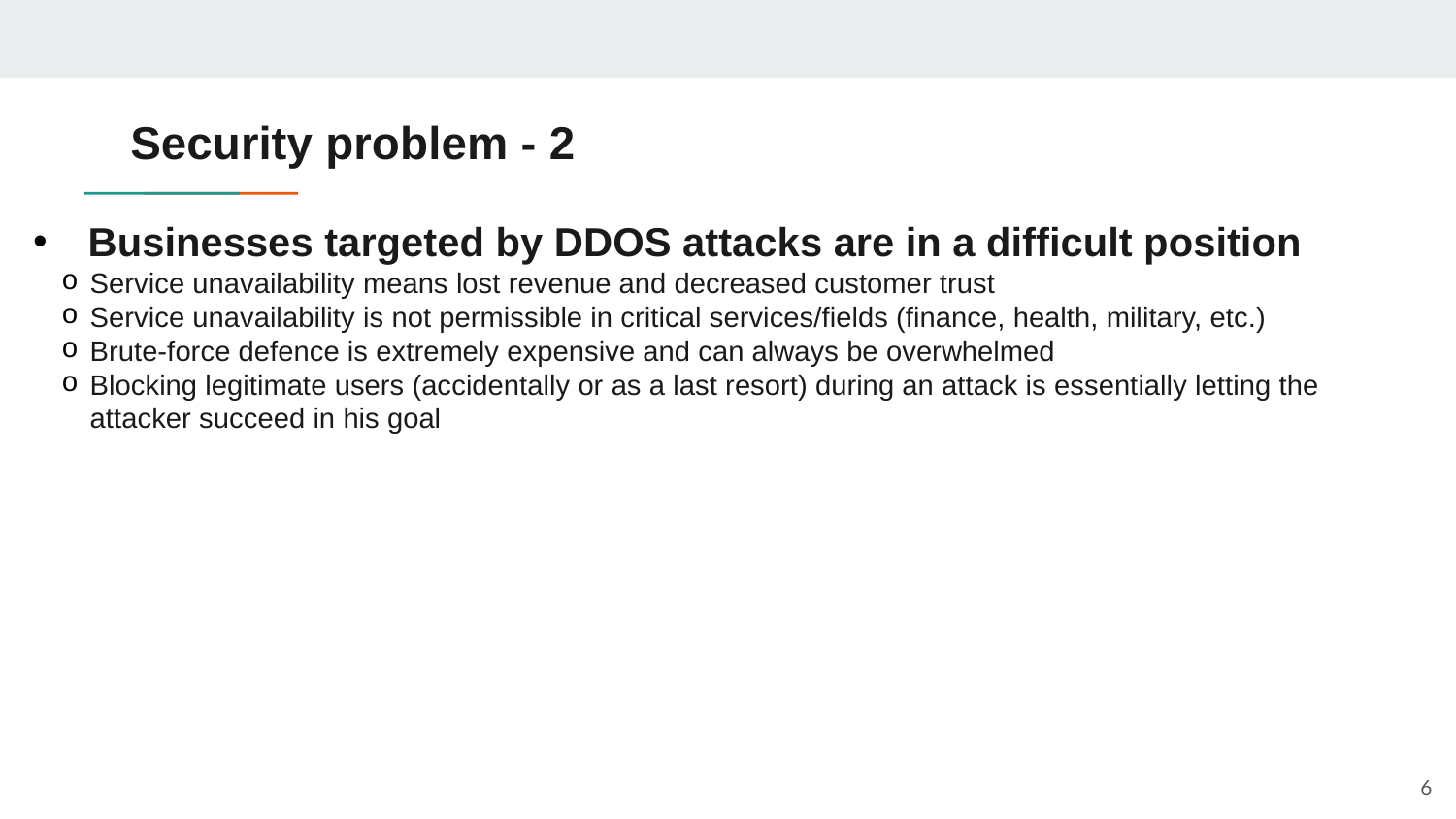

# Security problem - 2
Businesses targeted by DDOS attacks are in a difficult position
Service unavailability means lost revenue and decreased customer trust
Service unavailability is not permissible in critical services/fields (finance, health, military, etc.)
Brute-force defence is extremely expensive and can always be overwhelmed
Blocking legitimate users (accidentally or as a last resort) during an attack is essentially letting the attacker succeed in his goal
6